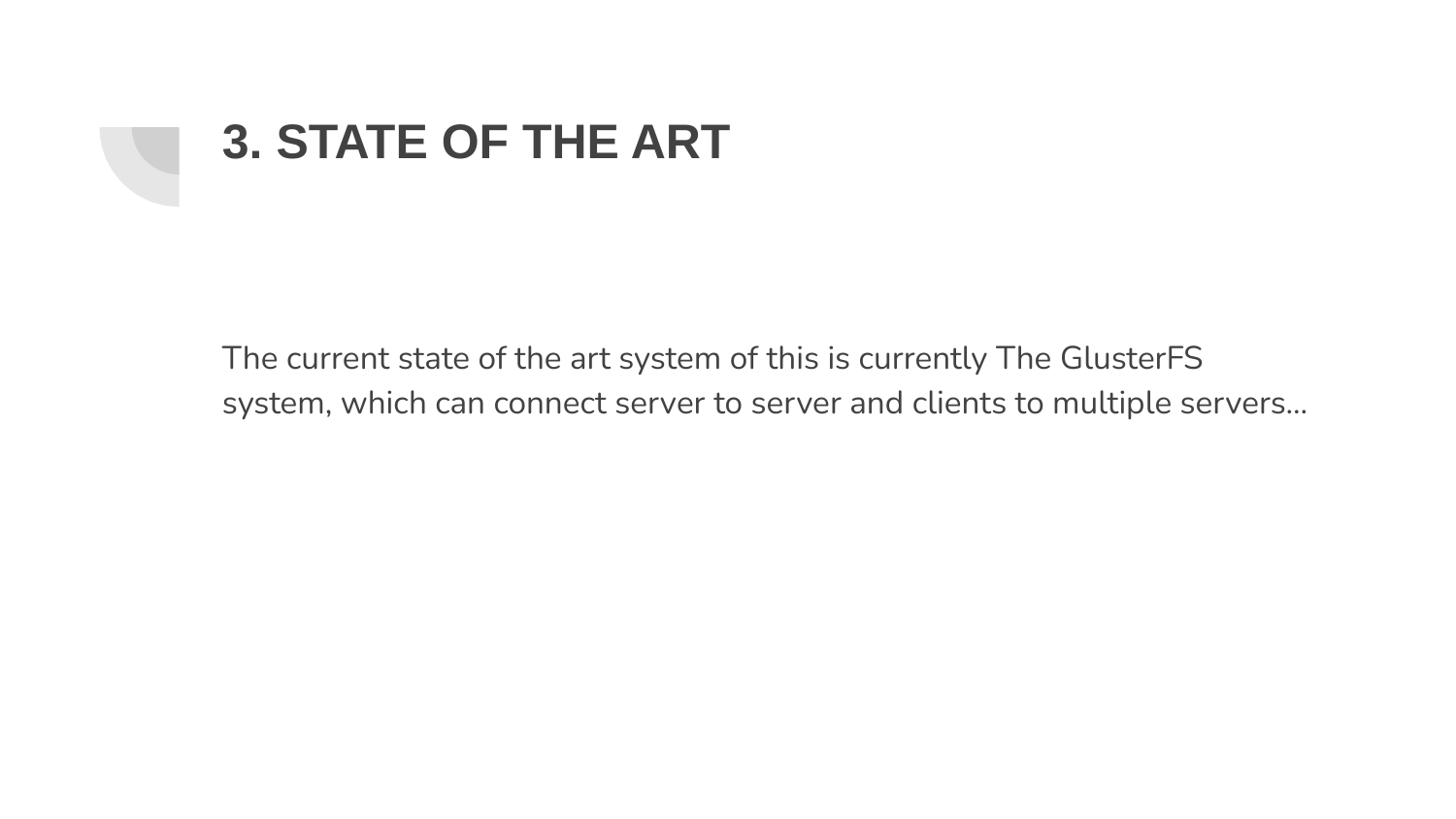

# 3. STATE OF THE ART
The current state of the art system of this is currently The GlusterFS system, which can connect server to server and clients to multiple servers...